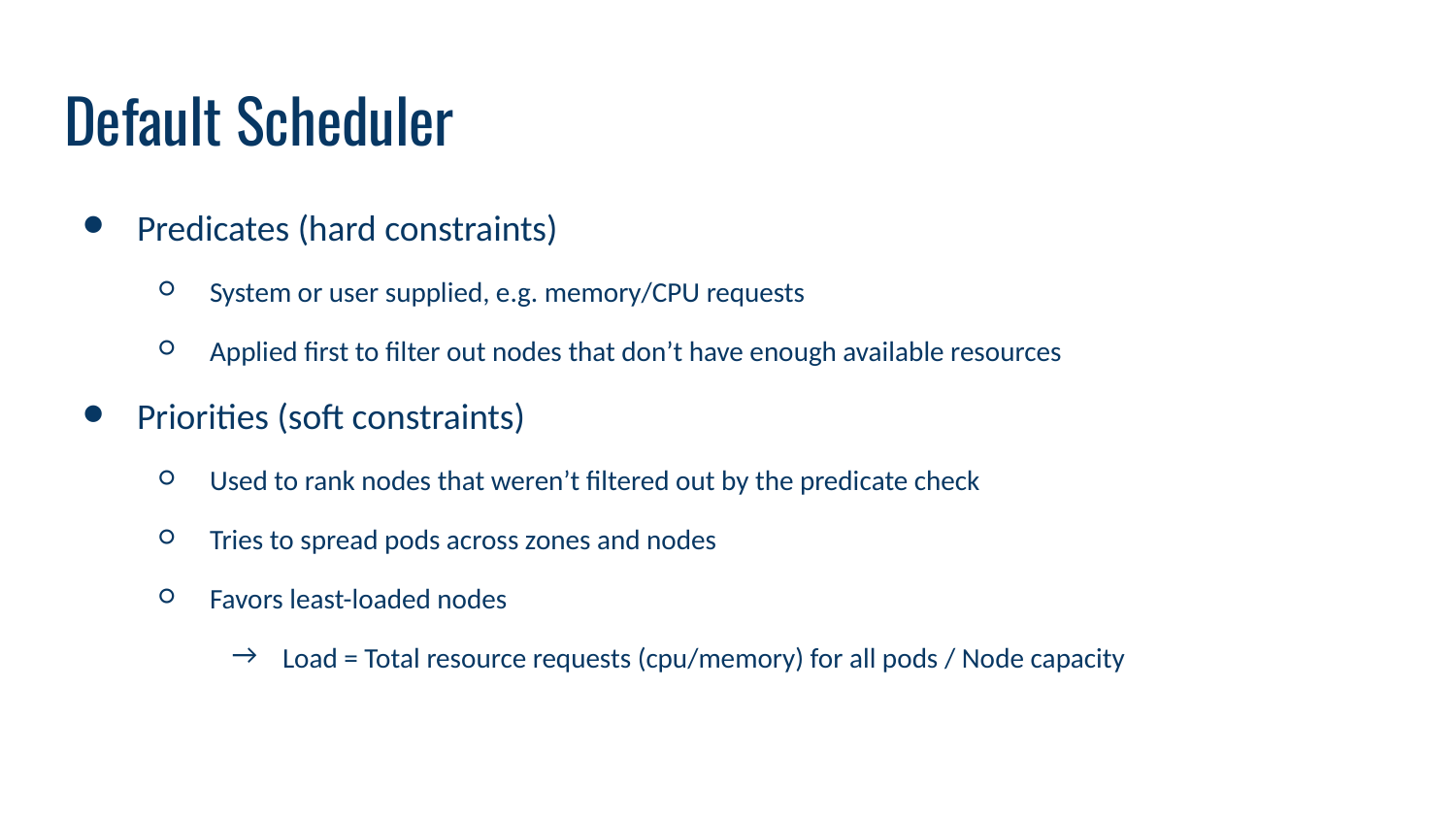

# Default Scheduler
Predicates (hard constraints)
System or user supplied, e.g. memory/CPU requests
Applied first to filter out nodes that don’t have enough available resources
Priorities (soft constraints)
Used to rank nodes that weren’t filtered out by the predicate check
Tries to spread pods across zones and nodes
Favors least-loaded nodes
Load = Total resource requests (cpu/memory) for all pods / Node capacity